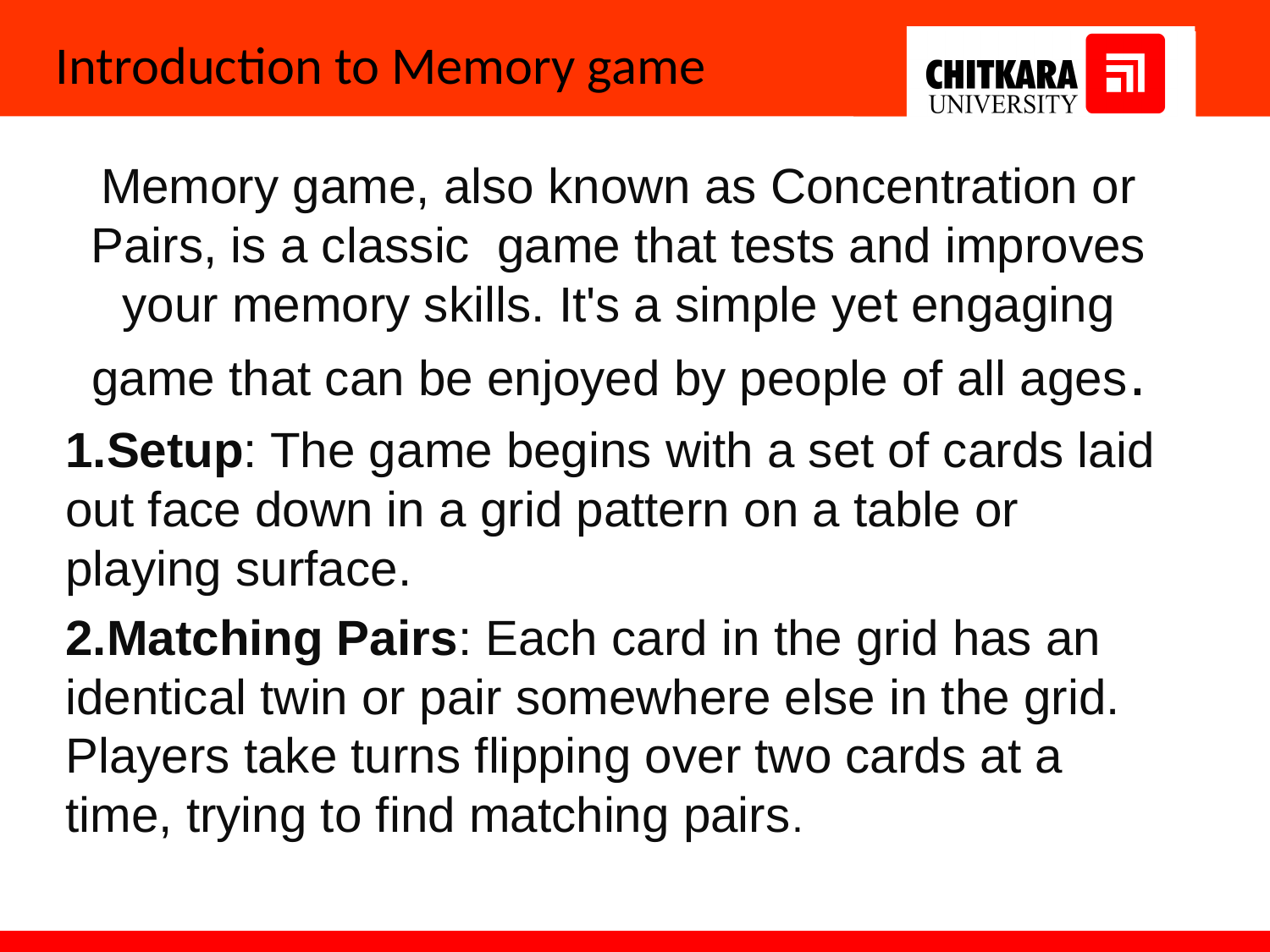

# Introduction to Memory game
Memory game, also known as Concentration or Pairs, is a classic  game that tests and improves your memory skills. It's a simple yet engaging game that can be enjoyed by people of all ages.
Setup: The game begins with a set of cards laid out face down in a grid pattern on a table or playing surface.
Matching Pairs: Each card in the grid has an identical twin or pair somewhere else in the grid. Players take turns flipping over two cards at a time, trying to find matching pairs.